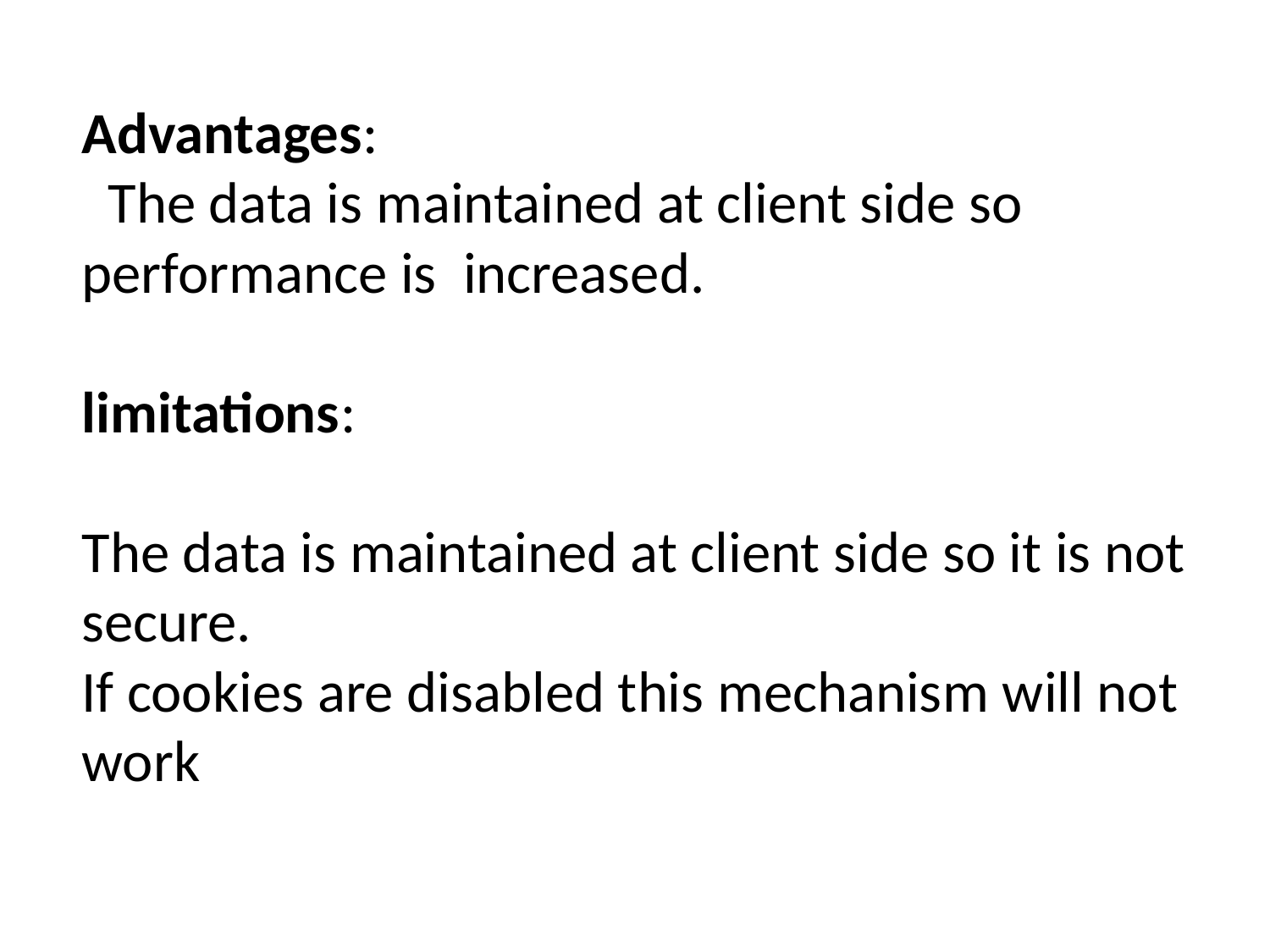

Advantages:
  The data is maintained at client side so performance is  increased.

limitations:

The data is maintained at client side so it is not secure.
If cookies are disabled this mechanism will not work